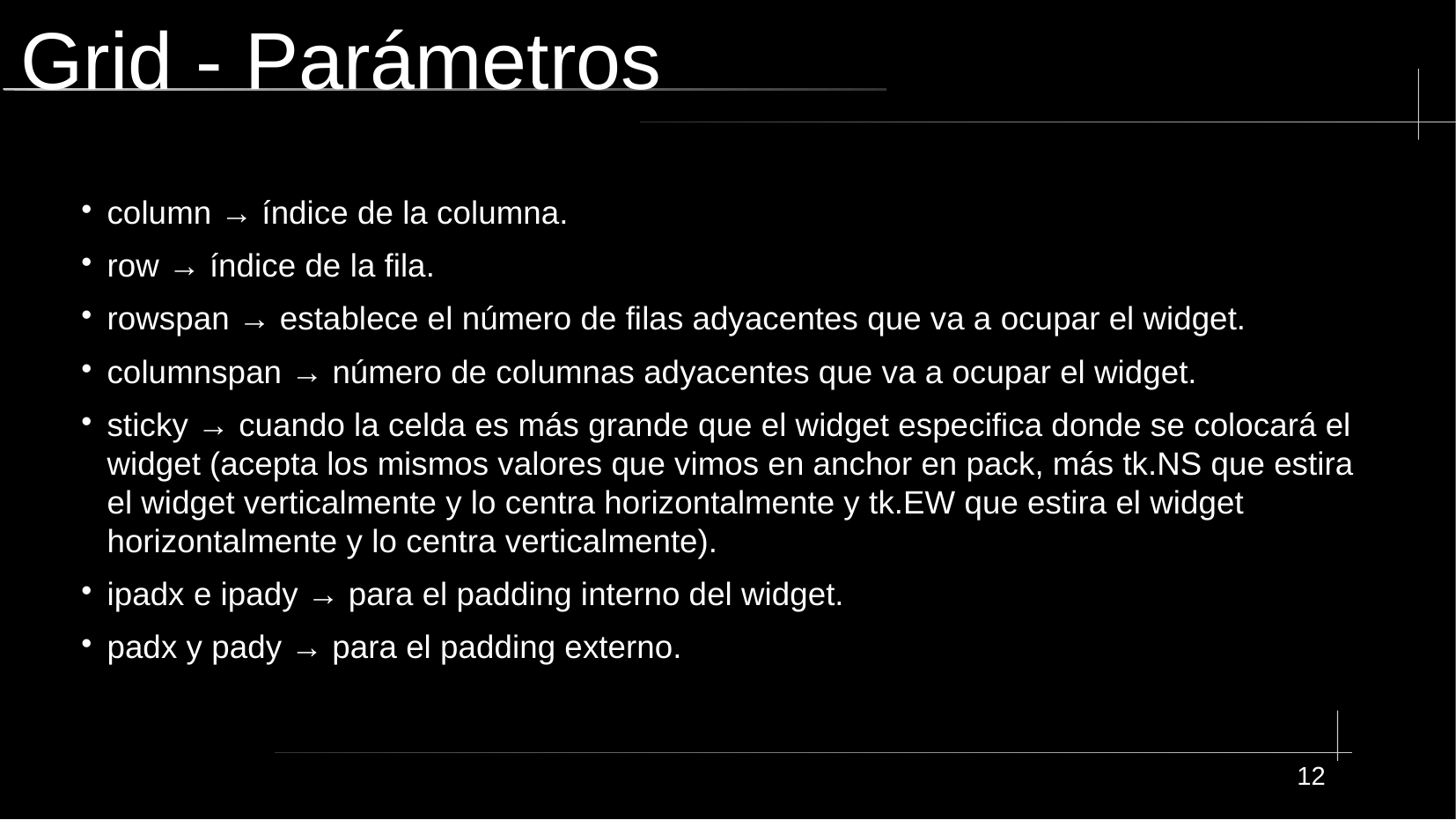

# Grid - Parámetros
column → índice de la columna.
row → índice de la fila.
rowspan → establece el número de filas adyacentes que va a ocupar el widget.
columnspan → número de columnas adyacentes que va a ocupar el widget.
sticky → cuando la celda es más grande que el widget especifica donde se colocará el widget (acepta los mismos valores que vimos en anchor en pack, más tk.NS que estira el widget verticalmente y lo centra horizontalmente y tk.EW que estira el widget horizontalmente y lo centra verticalmente).
ipadx e ipady → para el padding interno del widget.
padx y pady → para el padding externo.
12